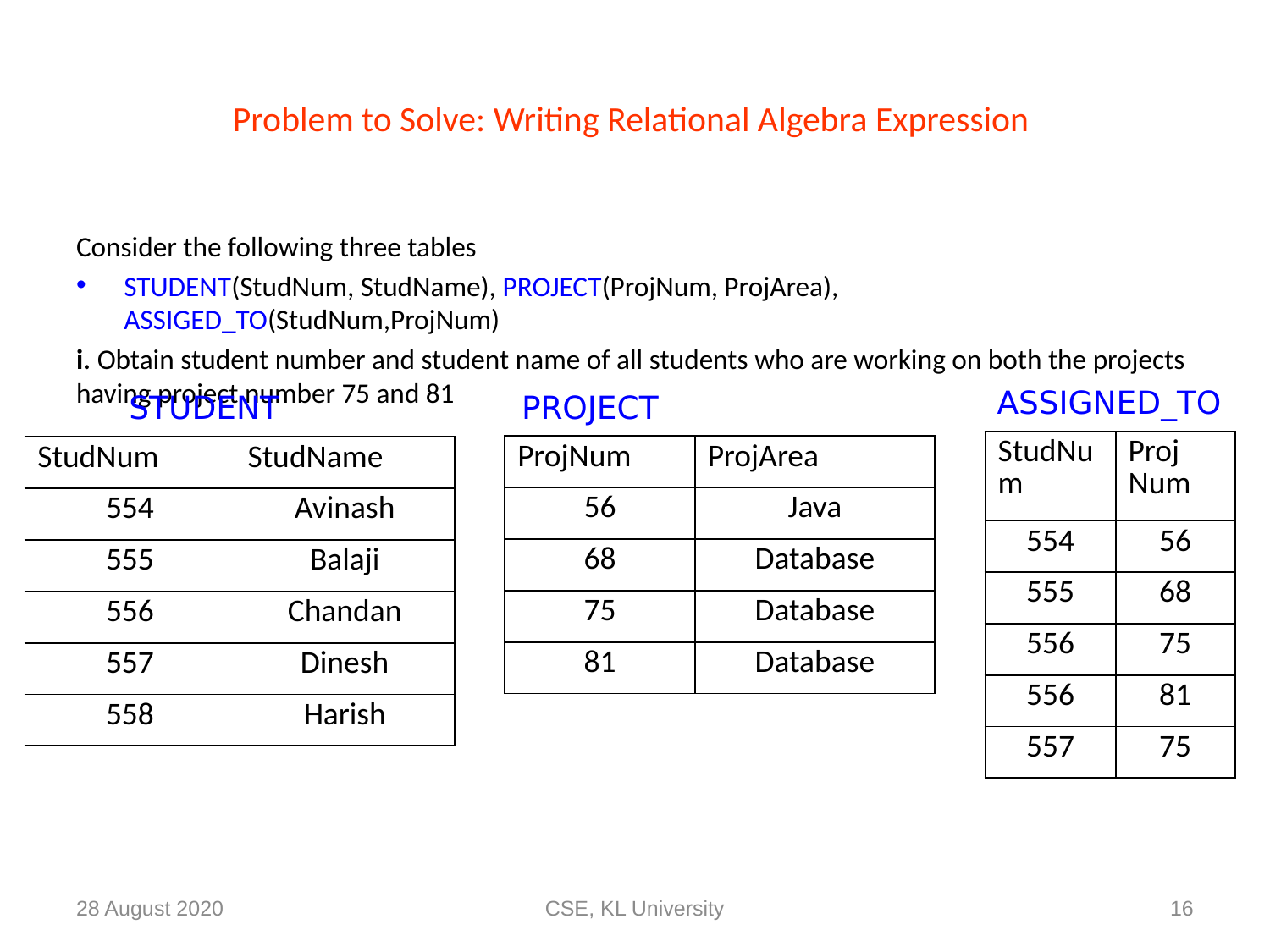

# Problem to Solve: Writing Relational Algebra Expression
Consider the following three tables
STUDENT(StudNum, StudName), PROJECT(ProjNum, ProjArea), ASSIGED_TO(StudNum,ProjNum)
i. Obtain student number and student name of all students who are working on both the projects having project number 75 and 81
ASSIGNED_TO
STUDENT
PROJECT
| StudNum | Proj Num |
| --- | --- |
| 554 | 56 |
| 555 | 68 |
| 556 | 75 |
| 556 | 81 |
| 557 | 75 |
| ProjNum | ProjArea |
| --- | --- |
| 56 | Java |
| 68 | Database |
| 75 | Database |
| 81 | Database |
| StudNum | StudName |
| --- | --- |
| 554 | Avinash |
| 555 | Balaji |
| 556 | Chandan |
| 557 | Dinesh |
| 558 | Harish |
28 August 2020
CSE, KL University
16